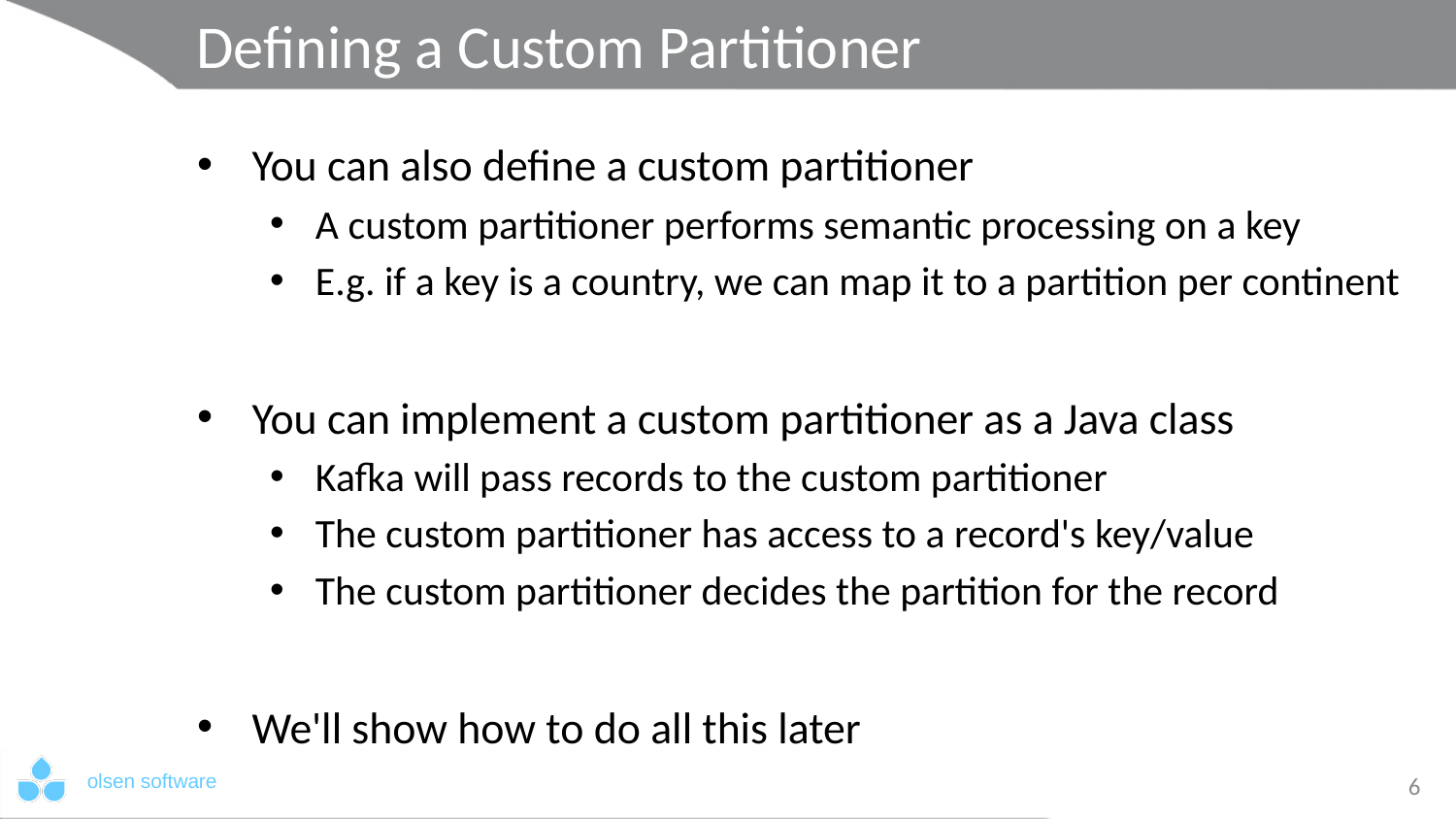

# Defining a Custom Partitioner
You can also define a custom partitioner
A custom partitioner performs semantic processing on a key
E.g. if a key is a country, we can map it to a partition per continent

You can implement a custom partitioner as a Java class
Kafka will pass records to the custom partitioner
The custom partitioner has access to a record's key/value
The custom partitioner decides the partition for the record

We'll show how to do all this later

6